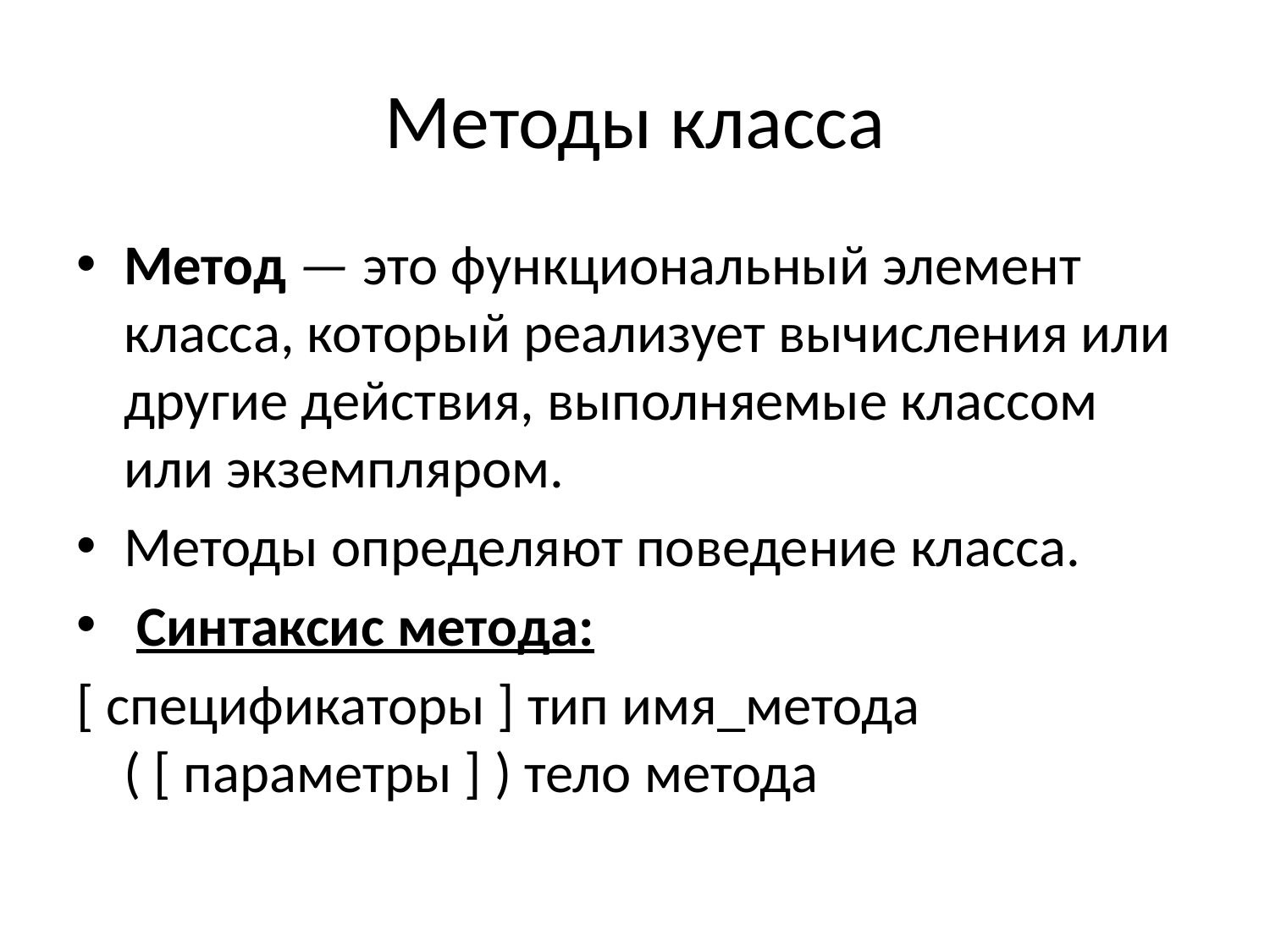

# Методы класса
Метод — это функциональный элемент класса, который реализует вычисления или другие действия, выполняемые классом или экземпляром.
Методы определяют поведение класса.
 Синтаксис метода:
[ спецификаторы ] тип имя_метода ( [ параметры ] ) тело метода